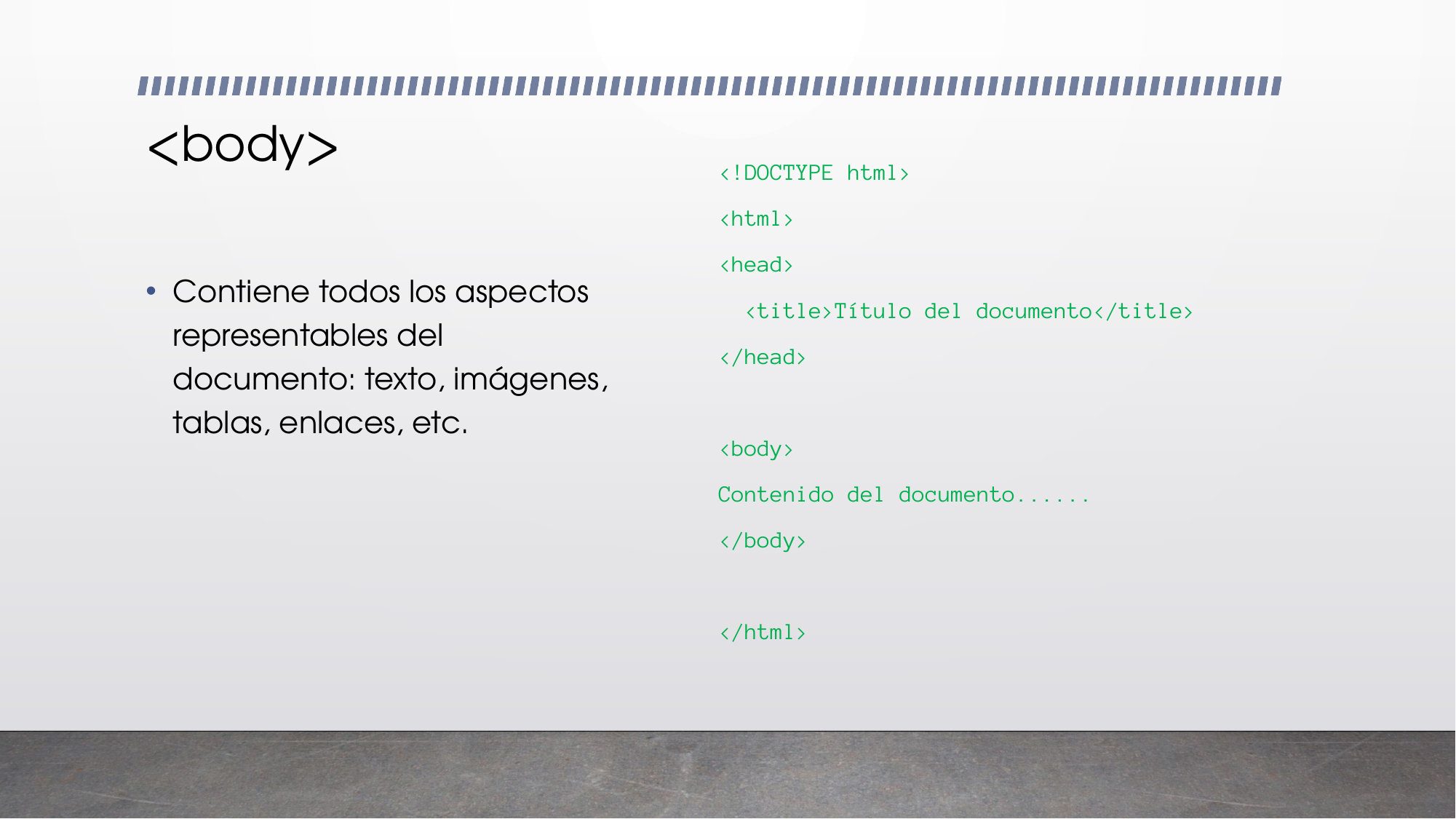

# <body>
<!DOCTYPE html>
<html>
<head>
  <title>Título del documento</title>
</head>

<body>
Contenido del documento......
</body>

</html>
Contiene todos los aspectos representables del documento: texto, imágenes, tablas, enlaces, etc.